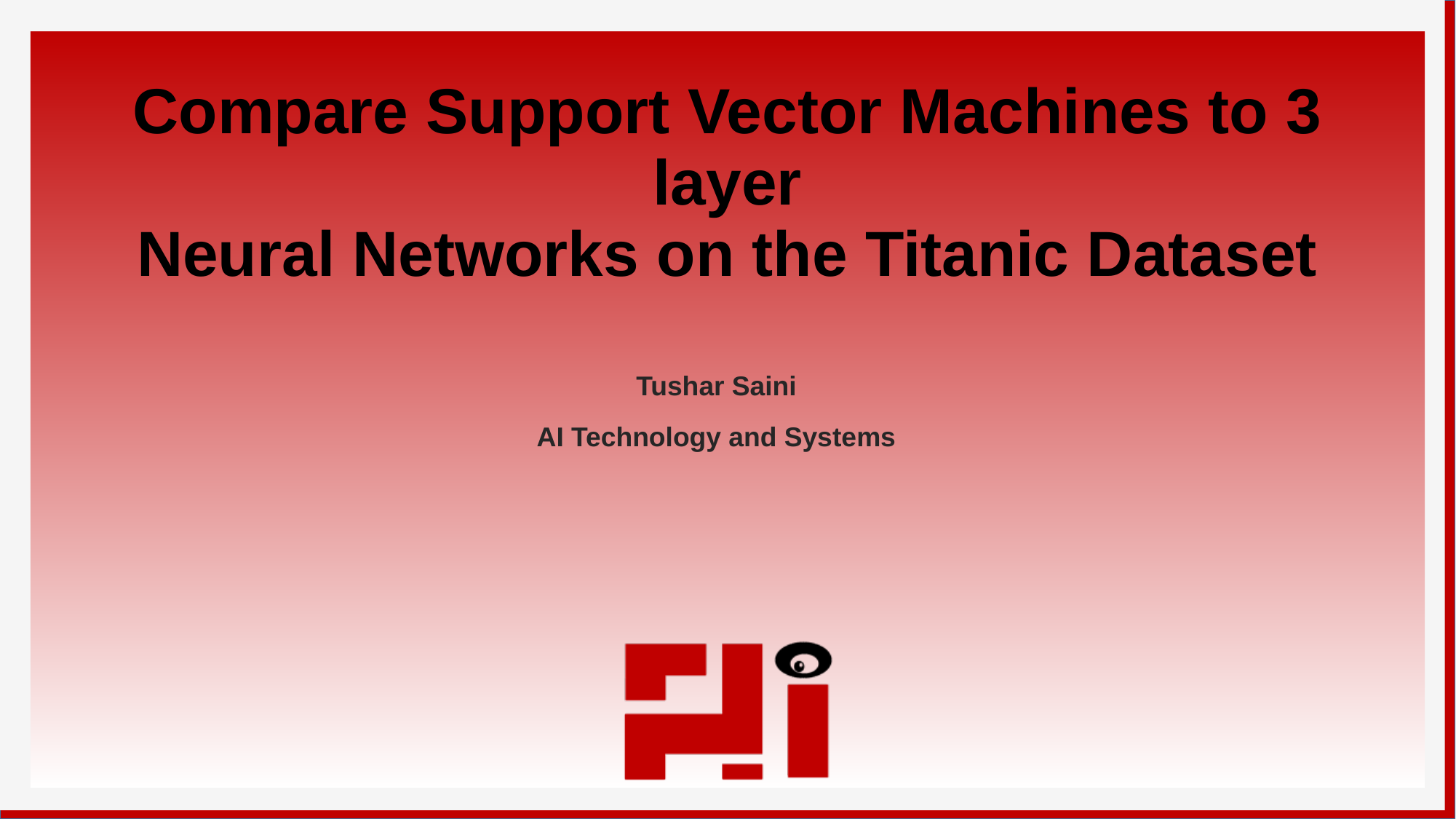

# Compare Support Vector Machines to 3 layer Neural Networks on the Titanic Dataset
Tushar Saini
AI Technology and Systems